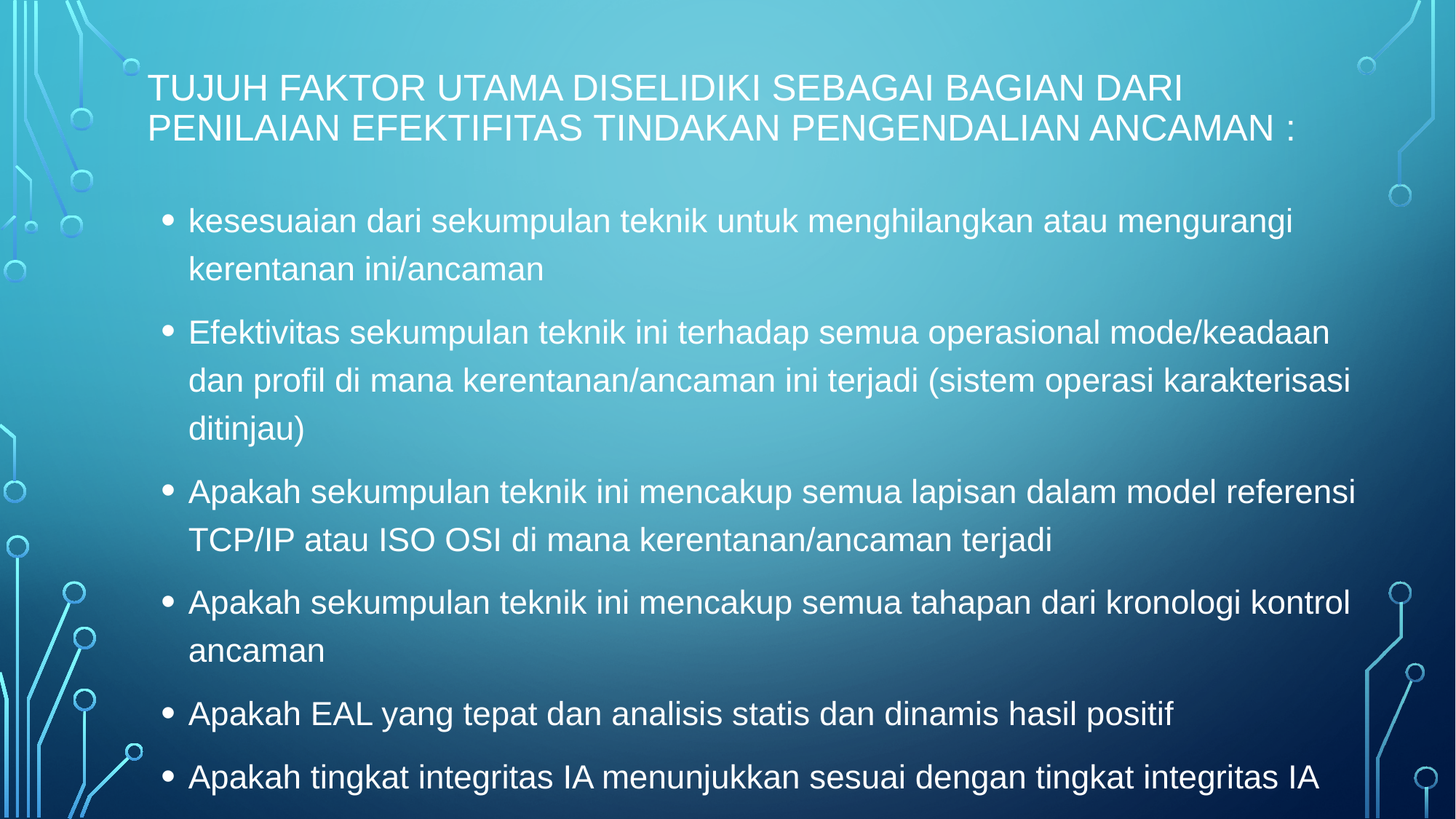

# Tujuh faktor utama diselidiki sebagai bagian dari penilaian EFEKTIFITAS tindakan pengendalian ancaman :
kesesuaian dari sekumpulan teknik untuk menghilangkan atau mengurangi kerentanan ini/ancaman
Efektivitas sekumpulan teknik ini terhadap semua operasional mode/keadaan dan profil di mana kerentanan/ancaman ini terjadi (sistem operasi karakterisasi ditinjau)
Apakah sekumpulan teknik ini mencakup semua lapisan dalam model referensi TCP/IP atau ISO OSI di mana kerentanan/ancaman terjadi
Apakah sekumpulan teknik ini mencakup semua tahapan dari kronologi kontrol ancaman
Apakah EAL yang tepat dan analisis statis dan dinamis hasil positif
Apakah tingkat integritas IA menunjukkan sesuai dengan tingkat integritas IA
Apakah sekumpulan teknik ini memberikan pertahanan yang memadai secara mendalam